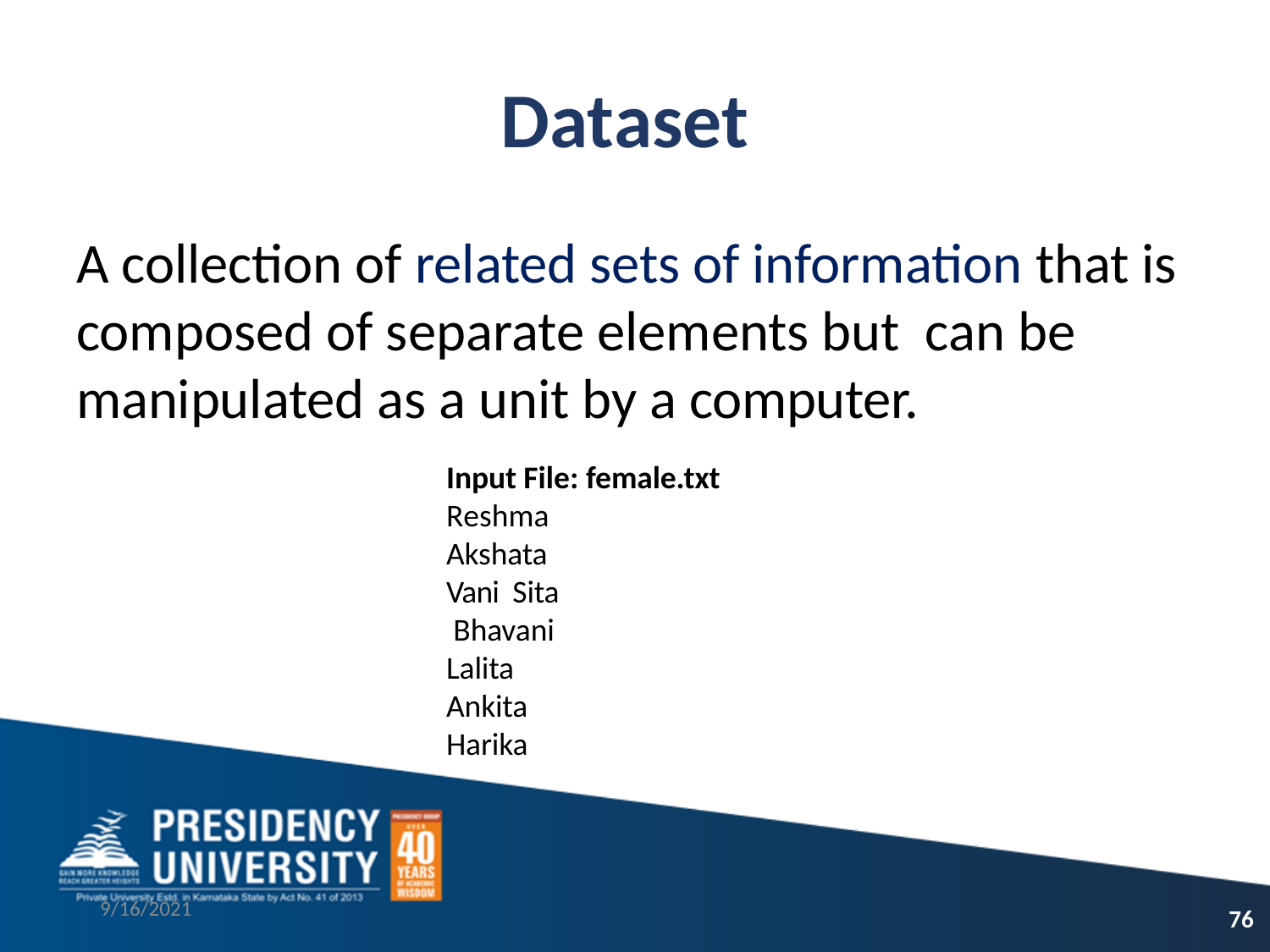

# Dataset
A collection of related sets of information that is composed of separate elements but  can be manipulated as a unit by a computer.
Input File: female.txt
Reshma  Akshata  Vani  Sita  Bhavani  Lalita  Ankita  Harika
9/16/2021
76